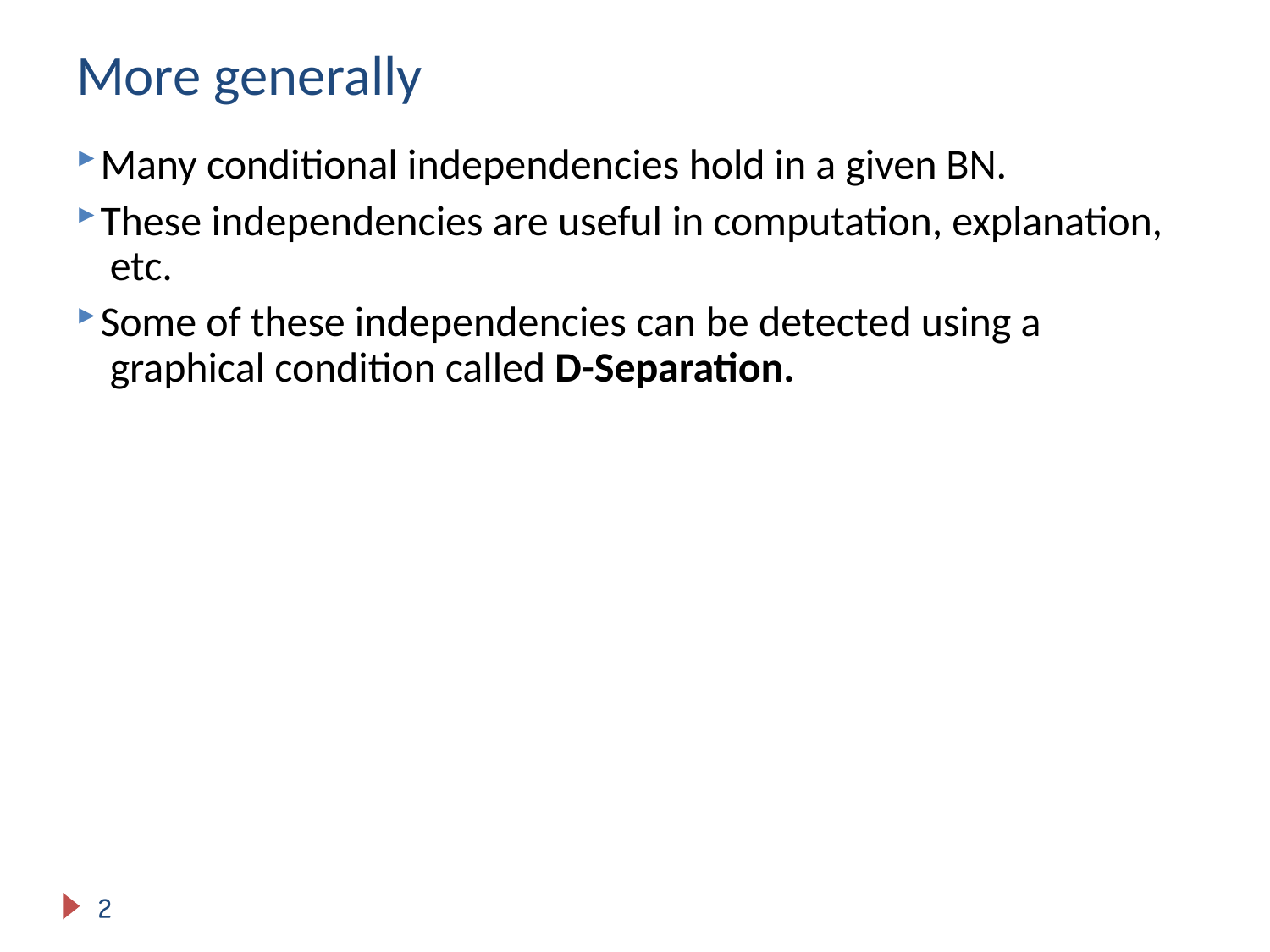

# More generally
Many conditional independencies hold in a given BN.
These independencies are useful in computation, explanation,  etc.
Some of these independencies can be detected using a  graphical condition called D-Separation.
2